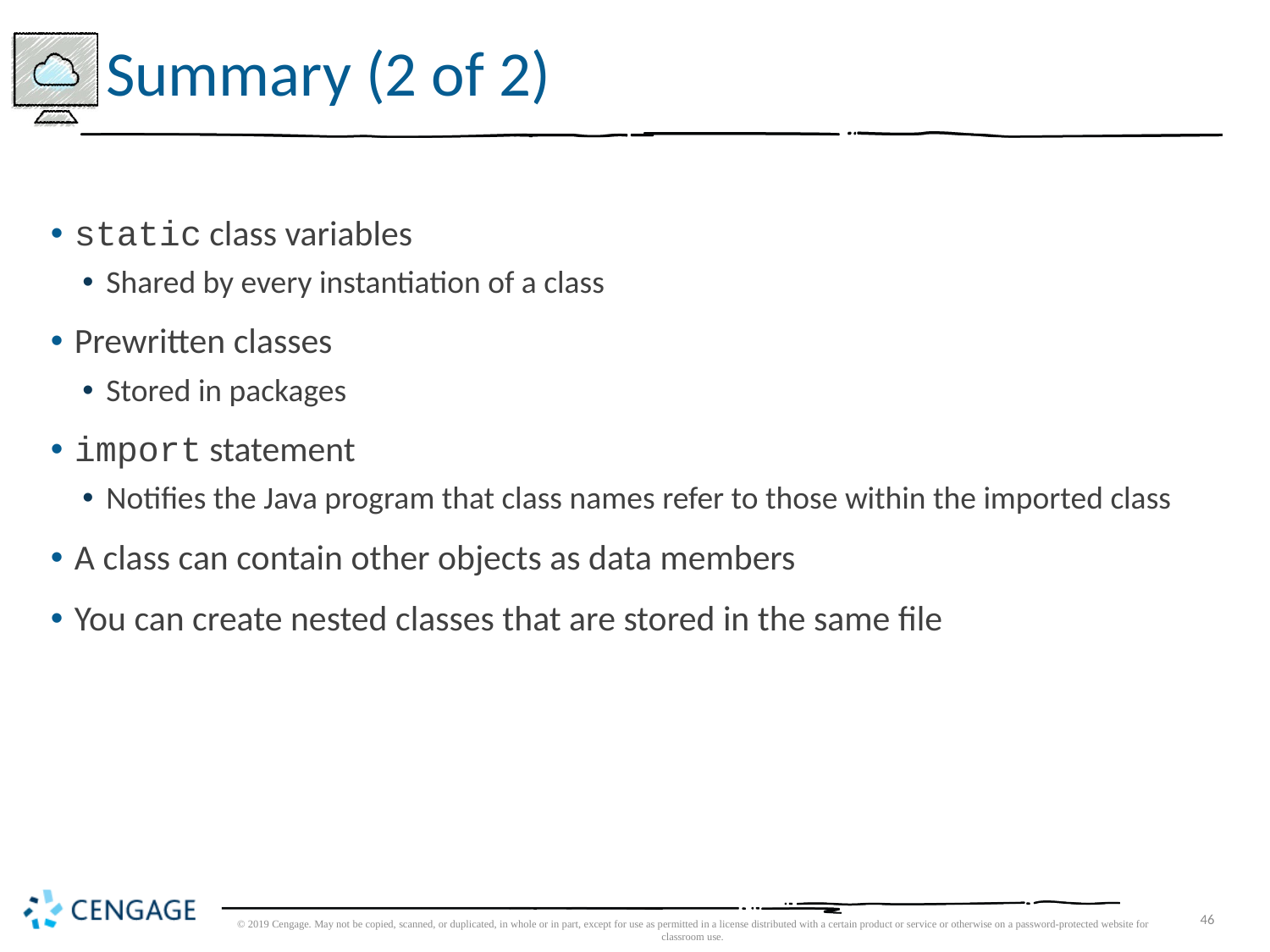

# Summary (2 of 2)
static class variables
Shared by every instantiation of a class
Prewritten classes
Stored in packages
import statement
Notifies the Java program that class names refer to those within the imported class
A class can contain other objects as data members
You can create nested classes that are stored in the same file
© 2019 Cengage. May not be copied, scanned, or duplicated, in whole or in part, except for use as permitted in a license distributed with a certain product or service or otherwise on a password-protected website for classroom use.